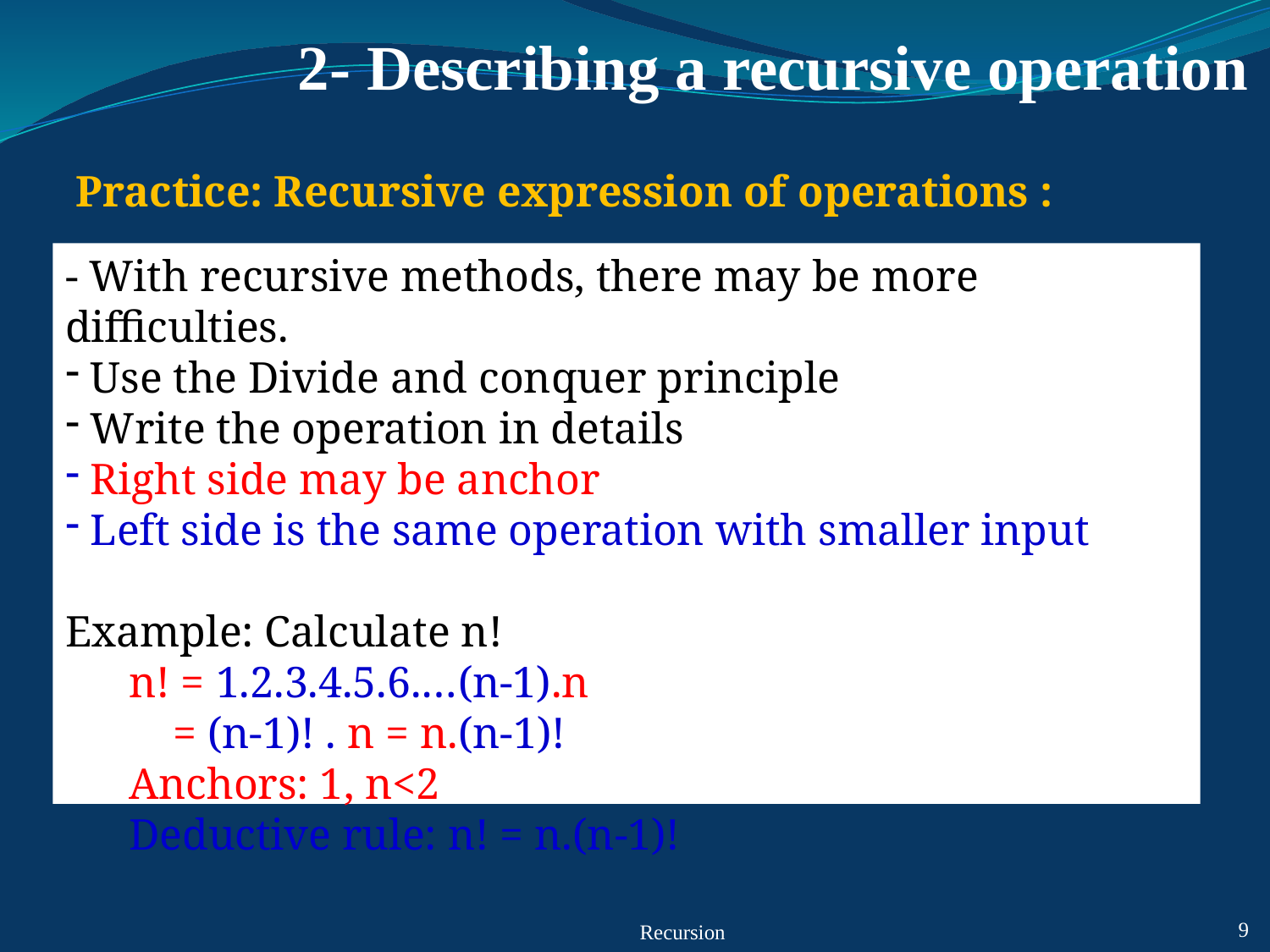

# 2- Describing a recursive operation
Practice: Recursive expression of operations :
- With recursive methods, there may be more difficulties.
 Use the Divide and conquer principle
 Write the operation in details
 Right side may be anchor
 Left side is the same operation with smaller input

Example: Calculate n!
n! = 1.2.3.4.5.6.…(n-1).n
    = (n-1)! . n = n.(n-1)!
Anchors: 1, n<2
Deductive rule: n! = n.(n-1)!

Recursion
9